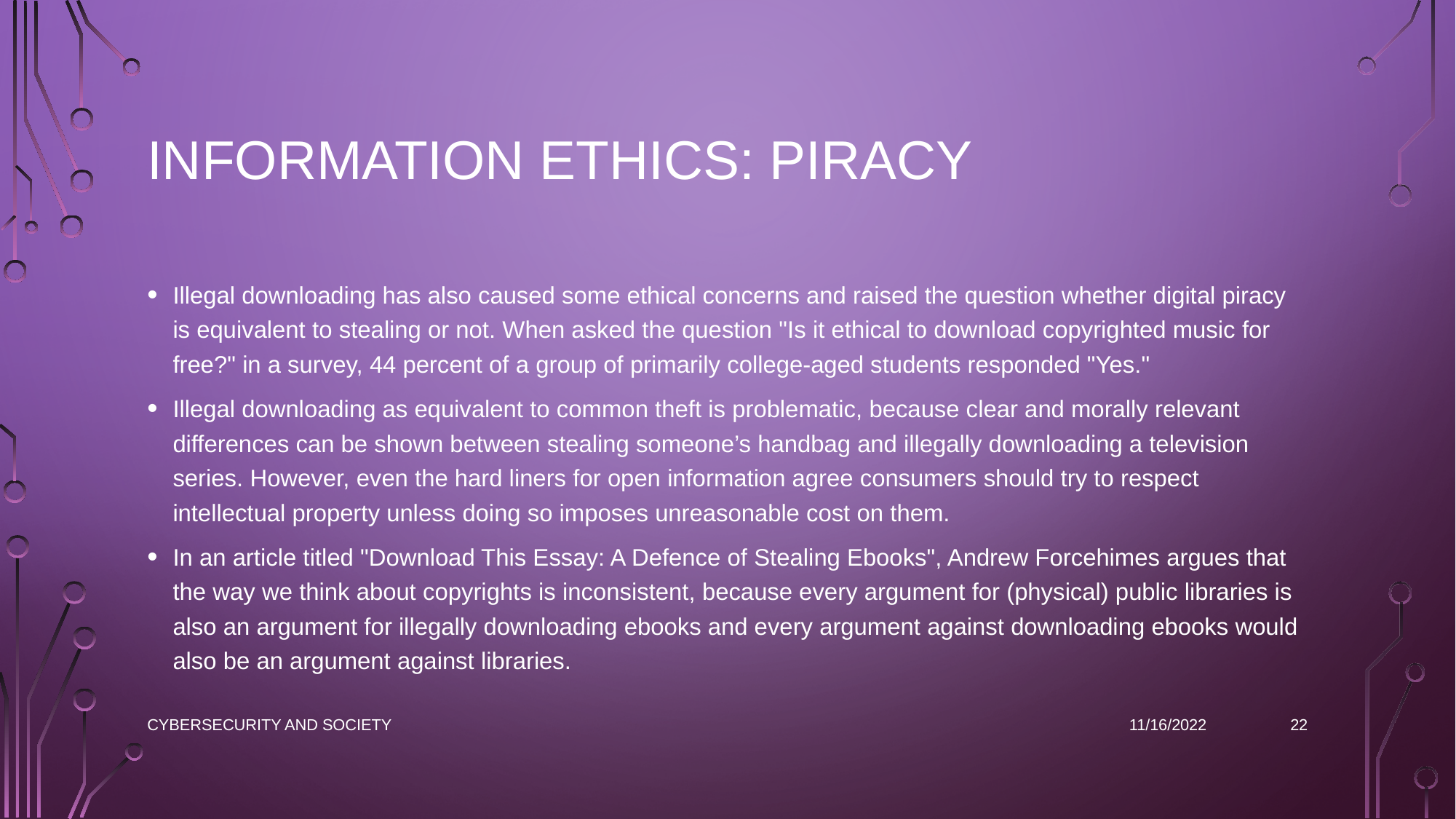

# Information ethics: piracy
Illegal downloading has also caused some ethical concerns and raised the question whether digital piracy is equivalent to stealing or not. When asked the question "Is it ethical to download copyrighted music for free?" in a survey, 44 percent of a group of primarily college-aged students responded "Yes."
Illegal downloading as equivalent to common theft is problematic, because clear and morally relevant differences can be shown between stealing someone’s handbag and illegally downloading a television series. However, even the hard liners for open information agree consumers should try to respect intellectual property unless doing so imposes unreasonable cost on them.
In an article titled "Download This Essay: A Defence of Stealing Ebooks", Andrew Forcehimes argues that the way we think about copyrights is inconsistent, because every argument for (physical) public libraries is also an argument for illegally downloading ebooks and every argument against downloading ebooks would also be an argument against libraries.
22
Cybersecurity and Society
11/16/2022